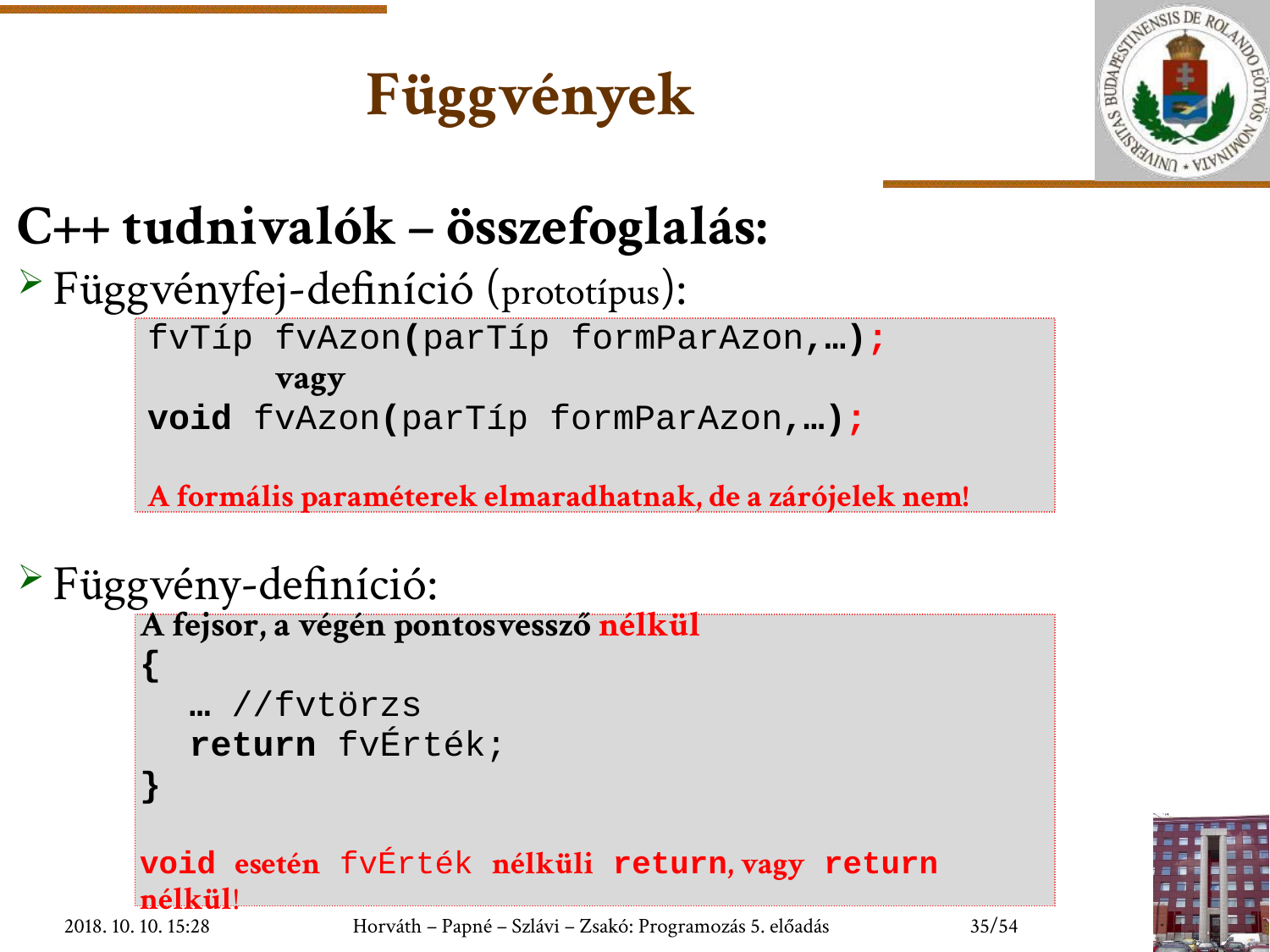

Függvények
C++ tudnivalók – összefoglalás:
Függvényfej-definíció (prototípus):

Függvény-definíció:
fvTíp fvAzon(parTíp formParAzon,…);
	vagy
void fvAzon(parTíp formParAzon,…);

A formális paraméterek elmaradhatnak, de a zárójelek nem!
A fejsor, a végén pontosvessző nélkül
{
	… //fvtörzs
	return fvÉrték;
}

void esetén fvÉrték nélküli return, vagy return nélkül!
2018. 10. 10. 15:28
Horváth – Papné – Szlávi – Zsakó: Programozás 5. előadás
35/54